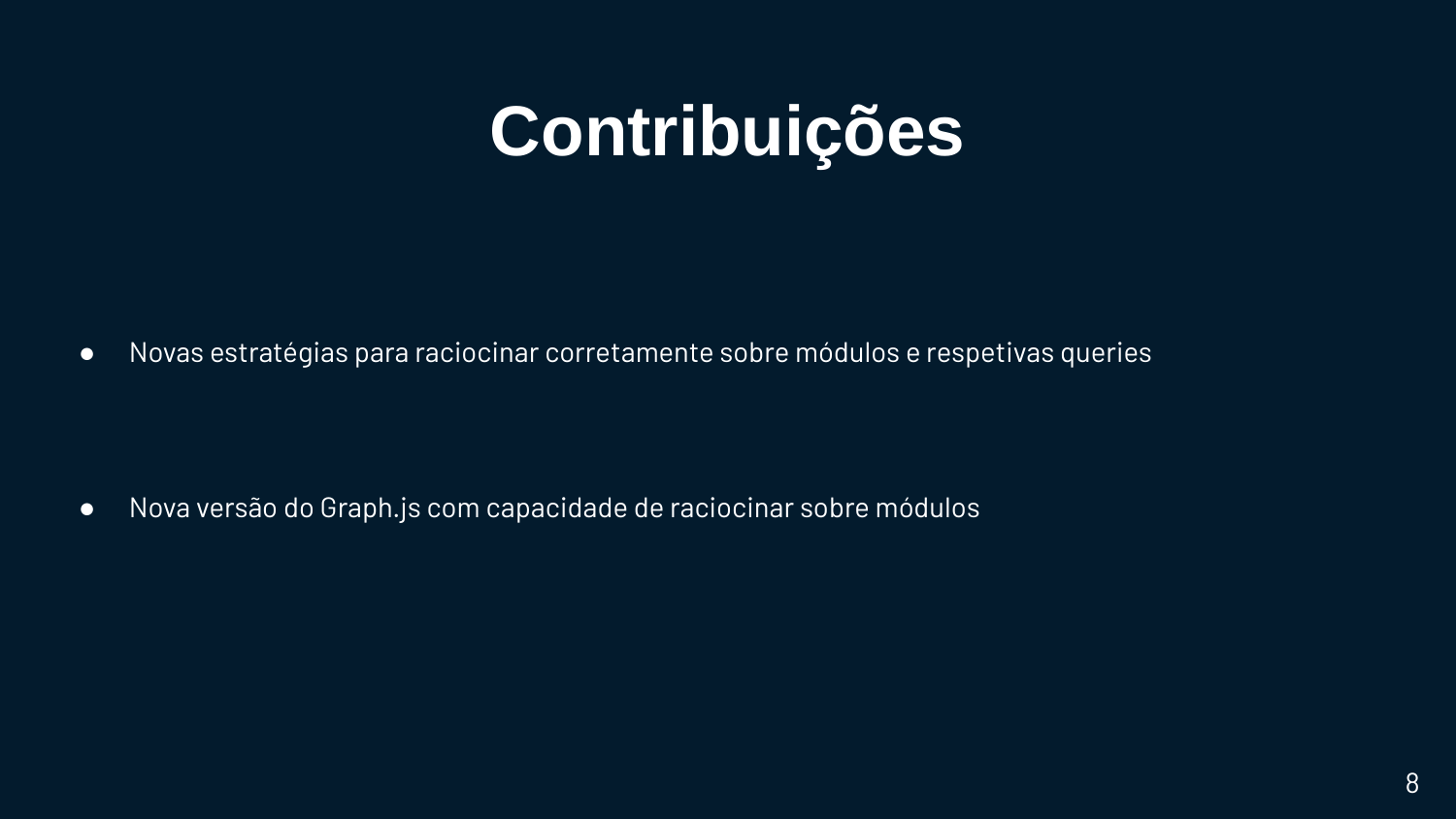

# Contribuições

Novas estratégias para raciocinar corretamente sobre módulos e respetivas queries

Nova versão do Graph.js com capacidade de raciocinar sobre módulos
8